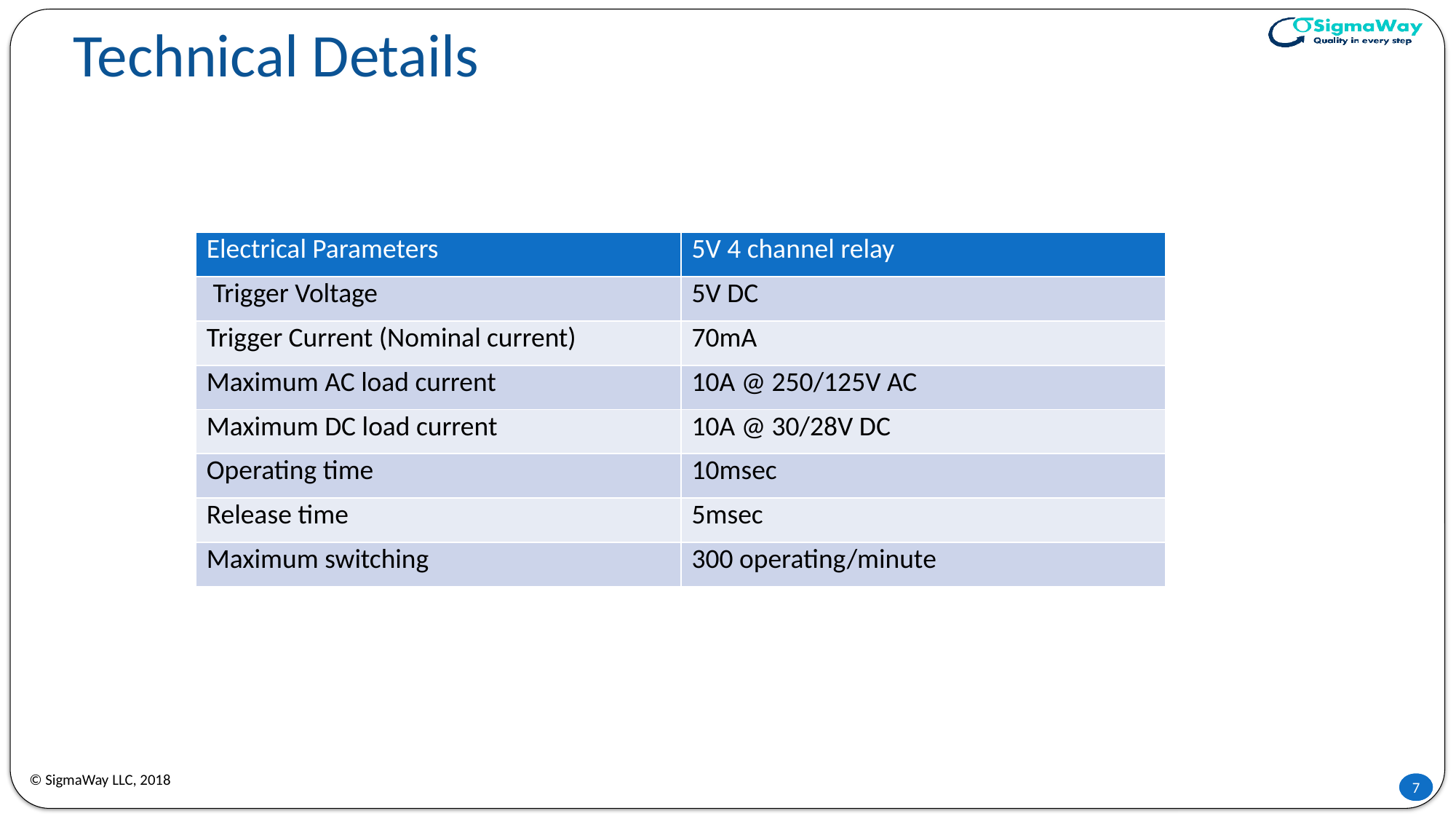

# Technical Details
| Electrical Parameters | 5V 4 channel relay |
| --- | --- |
| Trigger Voltage | 5V DC |
| Trigger Current (Nominal current) | 70mA |
| Maximum AC load current | 10A @ 250/125V AC |
| Maximum DC load current | 10A @ 30/28V DC |
| Operating time | 10msec |
| Release time | 5msec |
| Maximum switching | 300 operating/minute |
© SigmaWay LLC, 2018